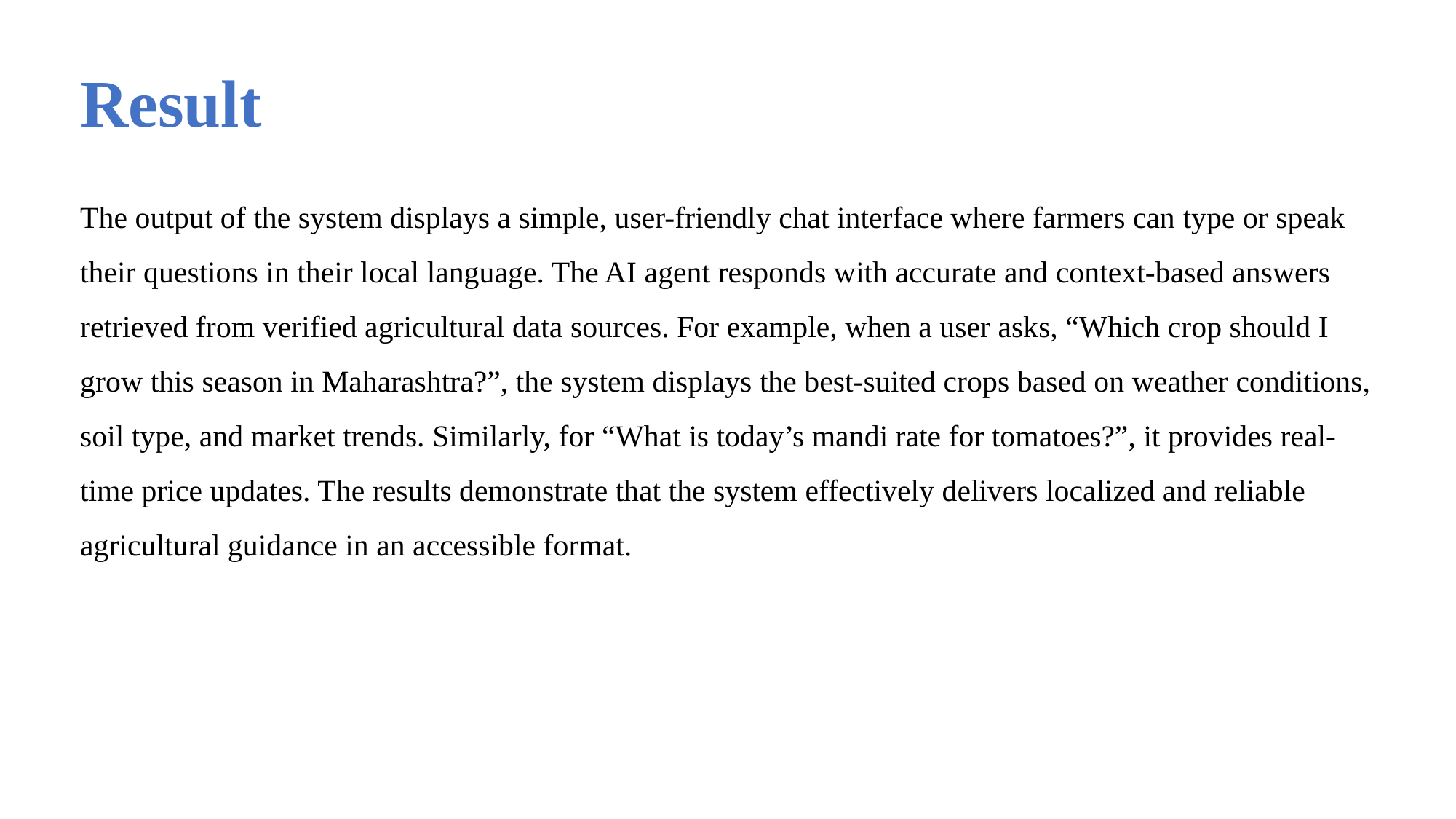

# Result
The output of the system displays a simple, user-friendly chat interface where farmers can type or speak their questions in their local language. The AI agent responds with accurate and context-based answers retrieved from verified agricultural data sources. For example, when a user asks, “Which crop should I grow this season in Maharashtra?”, the system displays the best-suited crops based on weather conditions, soil type, and market trends. Similarly, for “What is today’s mandi rate for tomatoes?”, it provides real-time price updates. The results demonstrate that the system effectively delivers localized and reliable agricultural guidance in an accessible format.